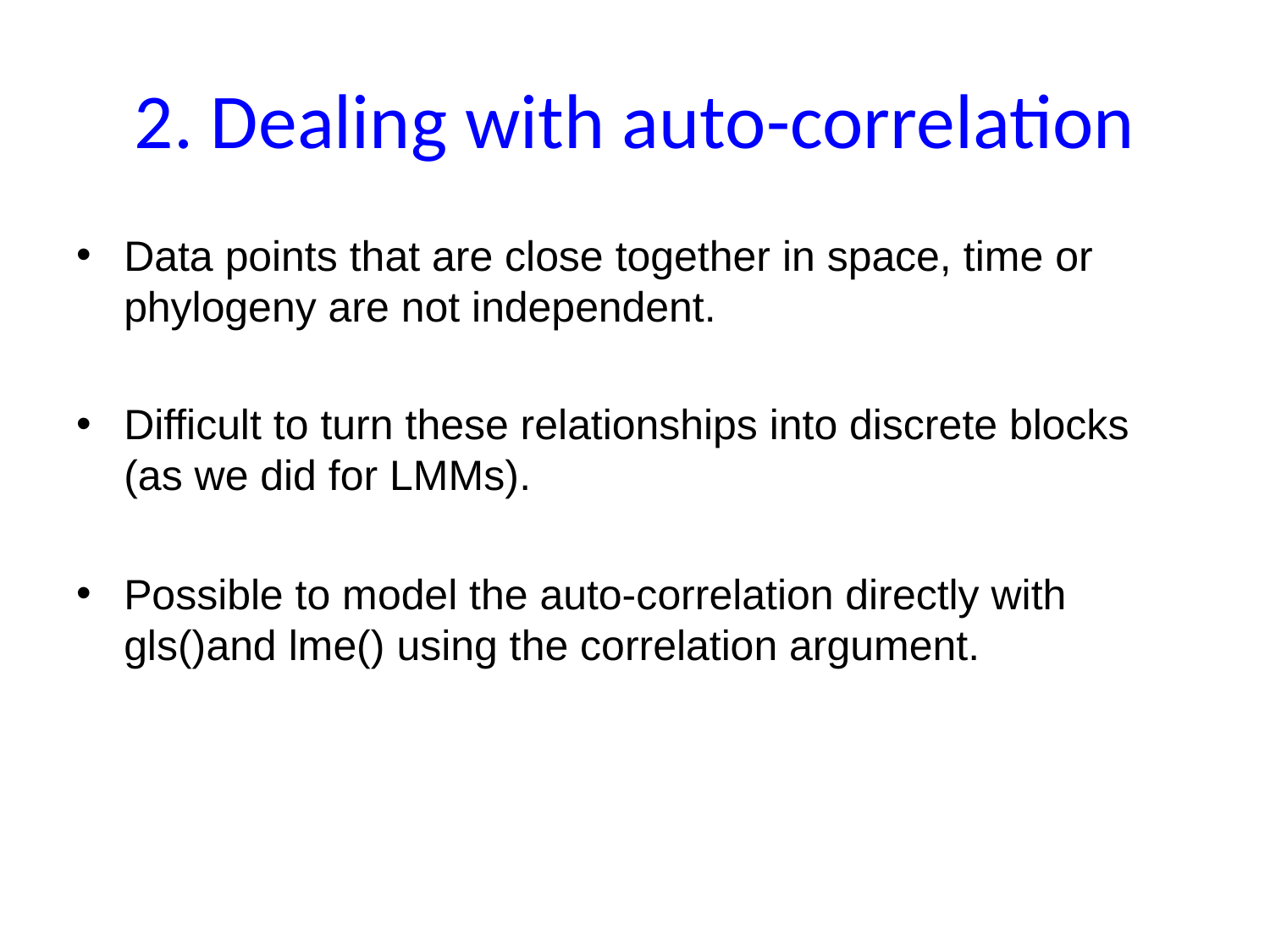

# 2. Dealing with auto-correlation
Data points that are close together in space, time or phylogeny are not independent.

Difficult to turn these relationships into discrete blocks (as we did for LMMs).

Possible to model the auto-correlation directly with gls()and lme() using the correlation argument.